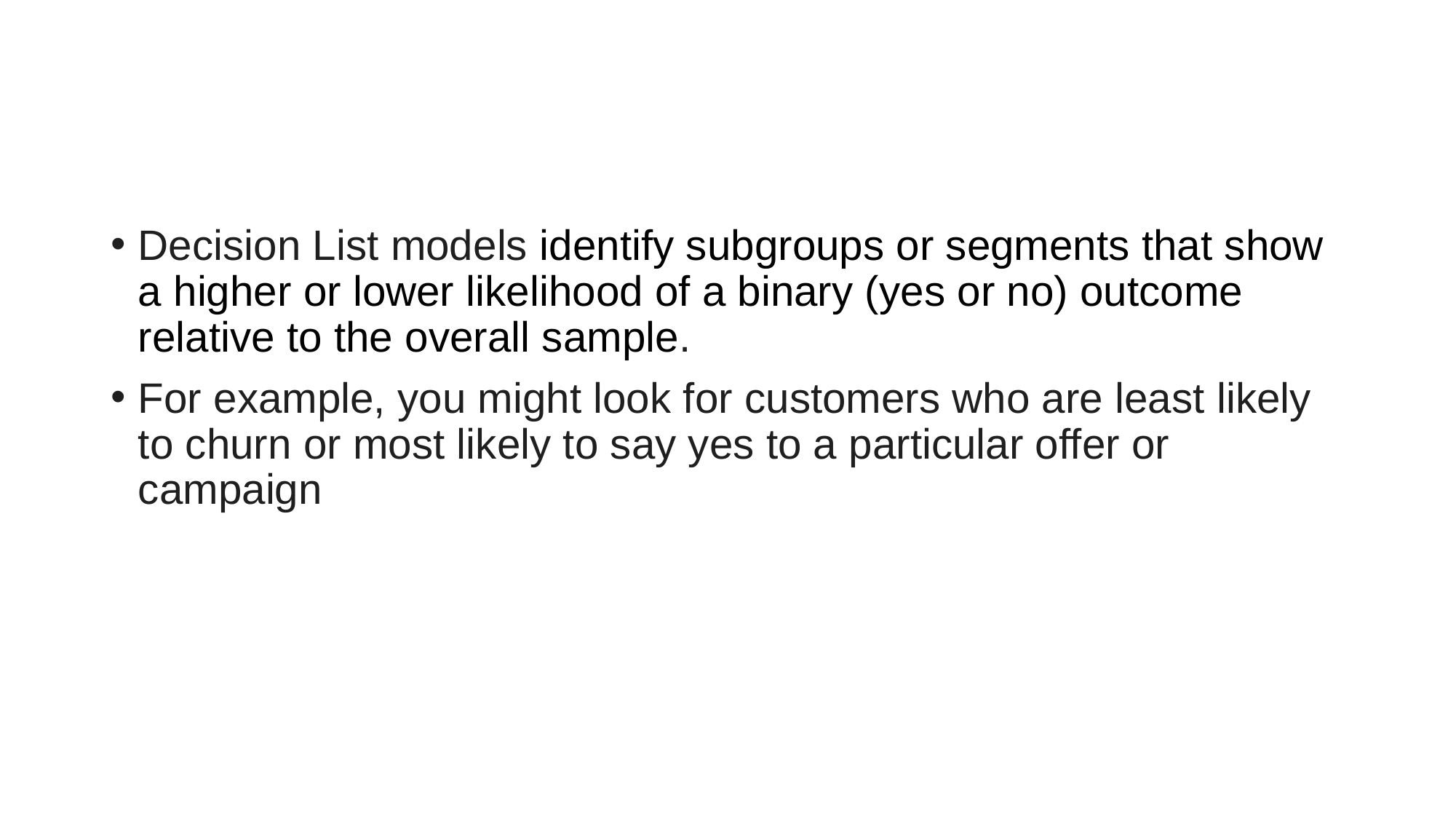

#
Decision List models identify subgroups or segments that show a higher or lower likelihood of a binary (yes or no) outcome relative to the overall sample.
For example, you might look for customers who are least likely to churn or most likely to say yes to a particular offer or campaign